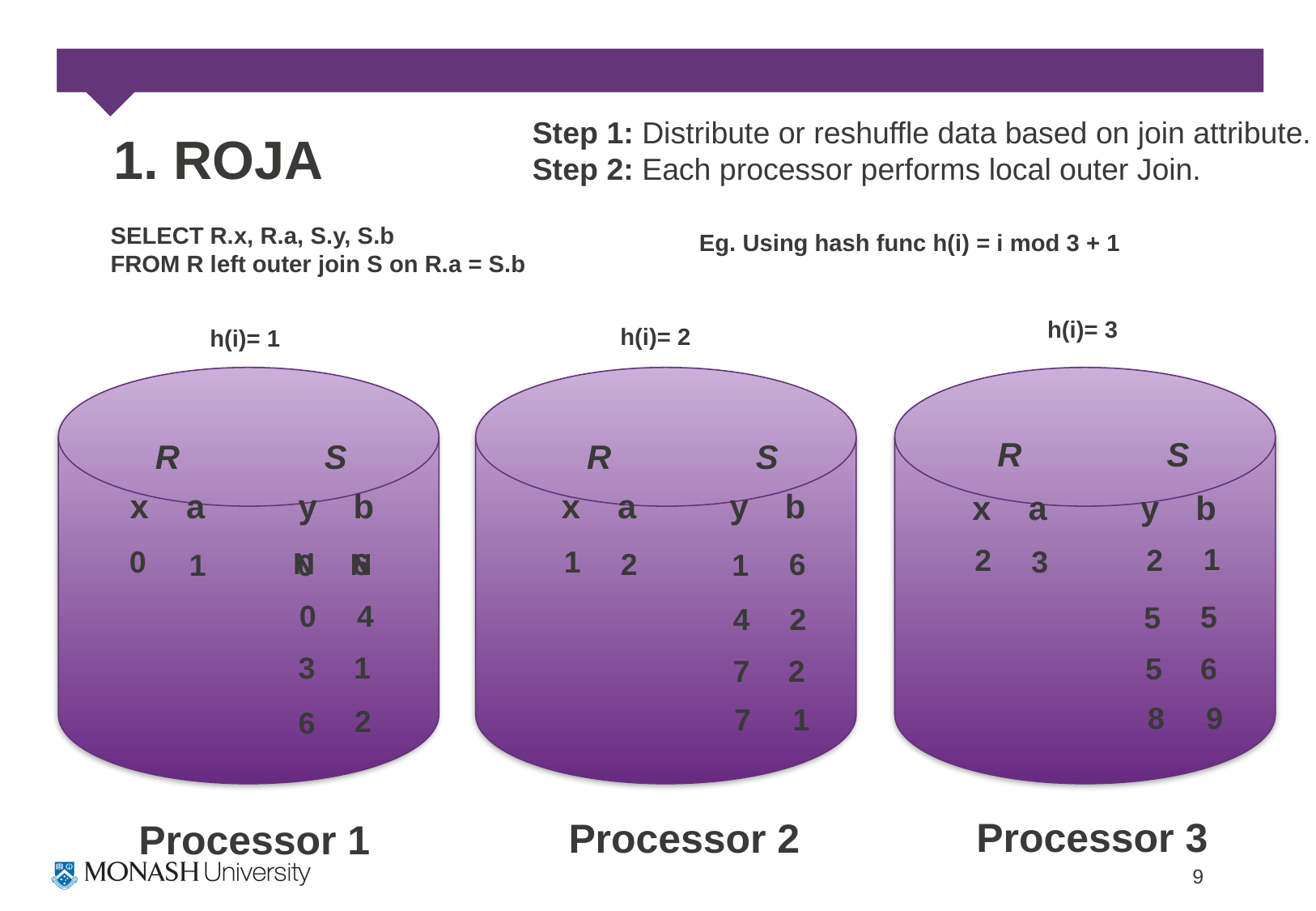

Step 1: Distribute or reshuffle data based on join attribute.
Step 2: Each processor performs local outer Join.

# 1. ROJA
SELECT R.x, R.a, S.y, S.b
FROM R left outer join S on R.a = S.b
Eg. Using hash func h(i) = i mod 3 + 1
h(i)= 3
h(i)= 2
h(i)= 1

| R |  |  | S |  |
| --- | --- | --- | --- | --- |
| x | a |  | y | b |
|  |  |  |  |  |
|  |  |  |  |  |
|  |  |  |  |  |
|  |  |  |  |  |
| R |  |  | S |  |
| --- | --- | --- | --- | --- |
| x | a |  | y | b |
|  |  |  |  |  |
|  |  |  |  |  |
|  |  |  |  |  |
|  |  |  |  |  |
| R |  |  | S |  |
| --- | --- | --- | --- | --- |
| x | a |  | y | b |
|  |  |  |  |  |
|  |  |  |  |  |
|  |  |  |  |  |
|  |  |  |  |  |
1
2
2
3
0
1
1
2
N
N
6
0
6
1
0
4
5
5
2
4
3
1
5
6
7
2
9
8
1
7
2
6
Processor 3
Processor 2
Processor 1